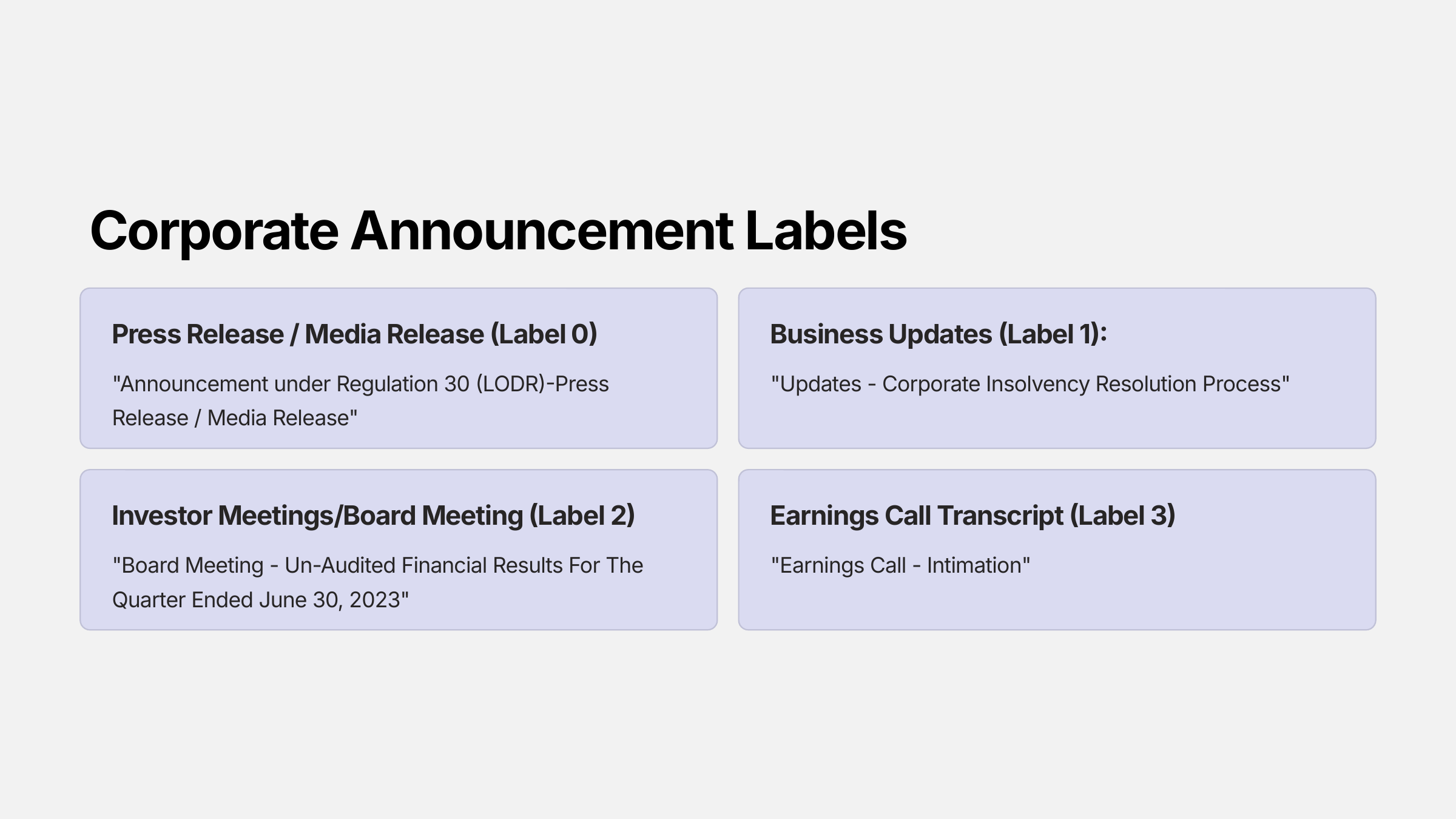

Corporate Announcement Labels

Press Release / Media Release (Label 0)
Business Updates (Label 1):
"Announcement under Regulation 30 (LODR)-Press Release / Media Release"
"Updates - Corporate Insolvency Resolution Process"

Investor Meetings/Board Meeting (Label 2)
Earnings Call Transcript (Label 3)
"Board Meeting - Un-Audited Financial Results For The Quarter Ended June 30, 2023"
"Earnings Call - Intimation"